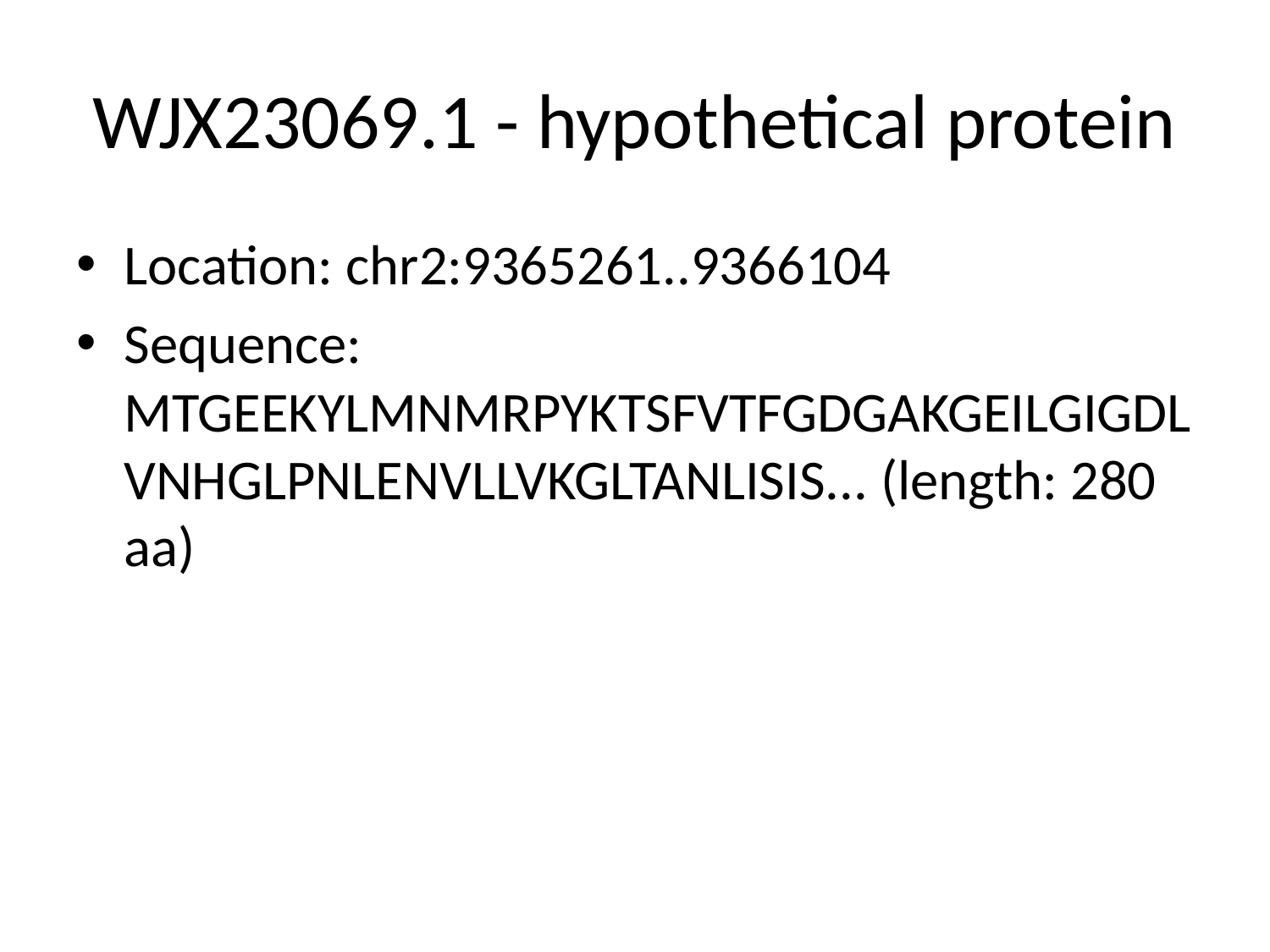

# WJX23069.1 - hypothetical protein
Location: chr2:9365261..9366104
Sequence: MTGEEKYLMNMRPYKTSFVTFGDGAKGEILGIGDLVNHGLPNLENVLLVKGLTANLISIS... (length: 280 aa)